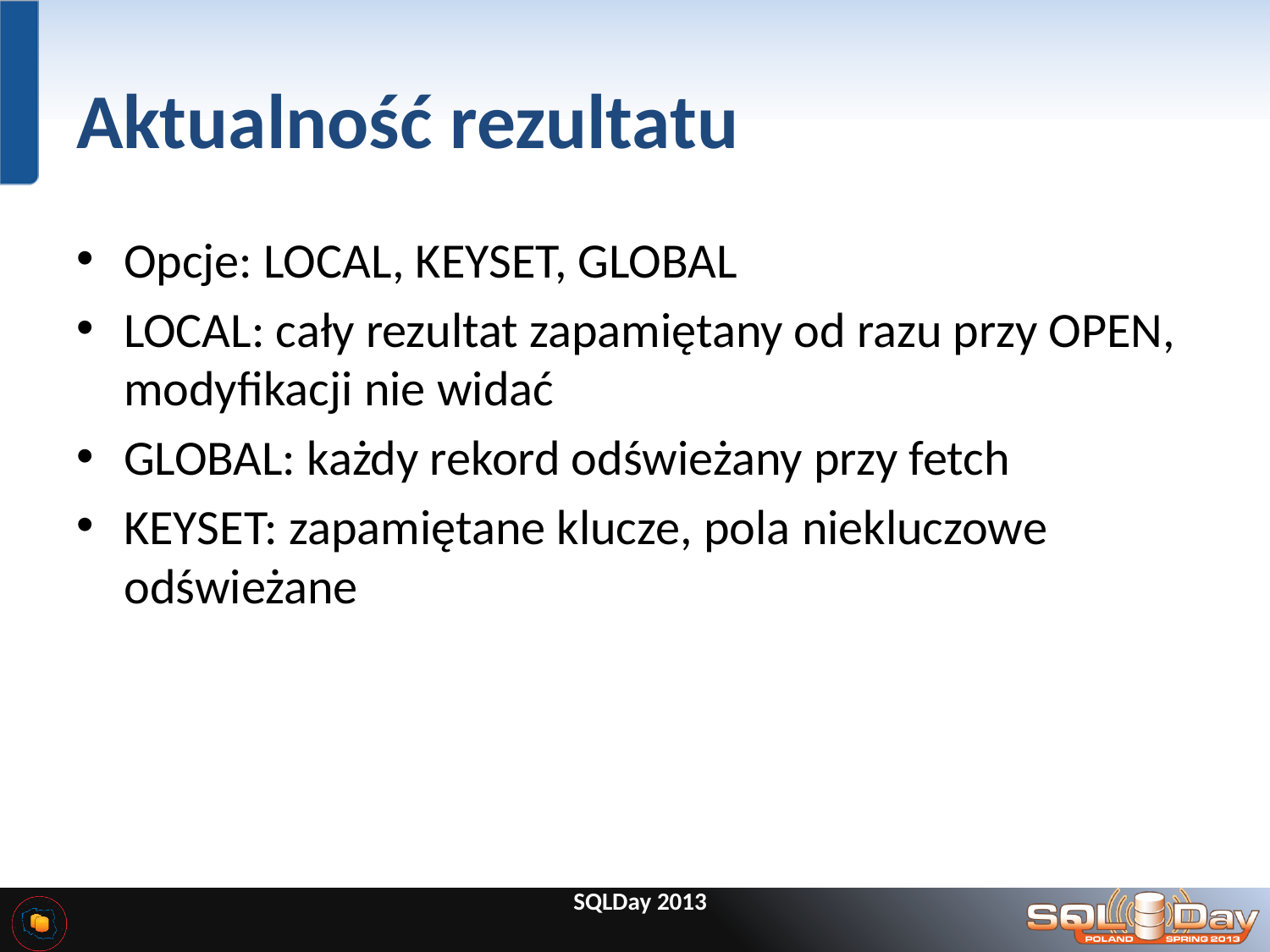

# Aktualność rezultatu
Opcje: LOCAL, KEYSET, GLOBAL
LOCAL: cały rezultat zapamiętany od razu przy OPEN, modyfikacji nie widać
GLOBAL: każdy rekord odświeżany przy fetch
KEYSET: zapamiętane klucze, pola niekluczowe odświeżane

SQLDay 2013